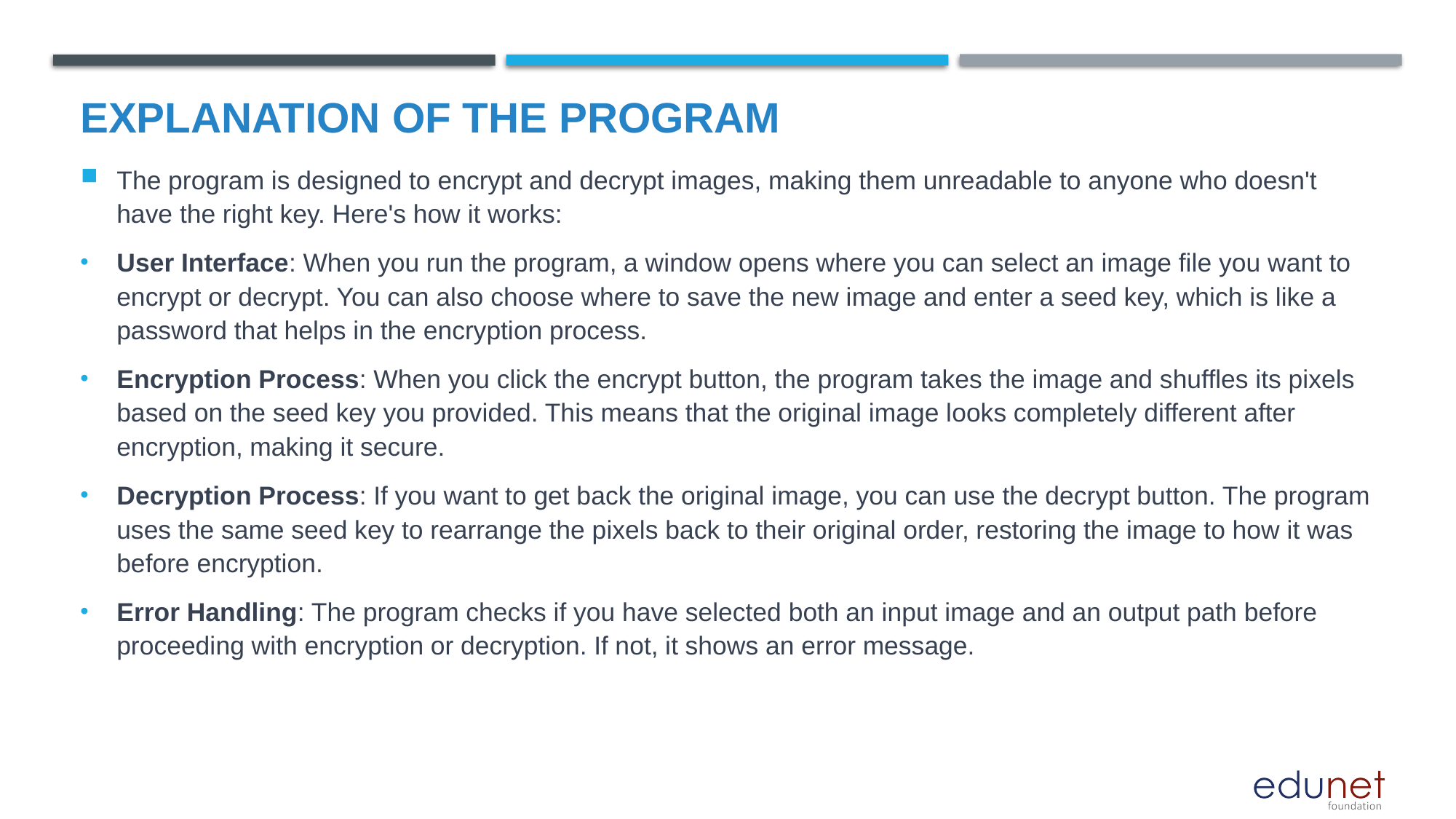

# Explanation of the Program
The program is designed to encrypt and decrypt images, making them unreadable to anyone who doesn't have the right key. Here's how it works:
User Interface: When you run the program, a window opens where you can select an image file you want to encrypt or decrypt. You can also choose where to save the new image and enter a seed key, which is like a password that helps in the encryption process.
Encryption Process: When you click the encrypt button, the program takes the image and shuffles its pixels based on the seed key you provided. This means that the original image looks completely different after encryption, making it secure.
Decryption Process: If you want to get back the original image, you can use the decrypt button. The program uses the same seed key to rearrange the pixels back to their original order, restoring the image to how it was before encryption.
Error Handling: The program checks if you have selected both an input image and an output path before proceeding with encryption or decryption. If not, it shows an error message.